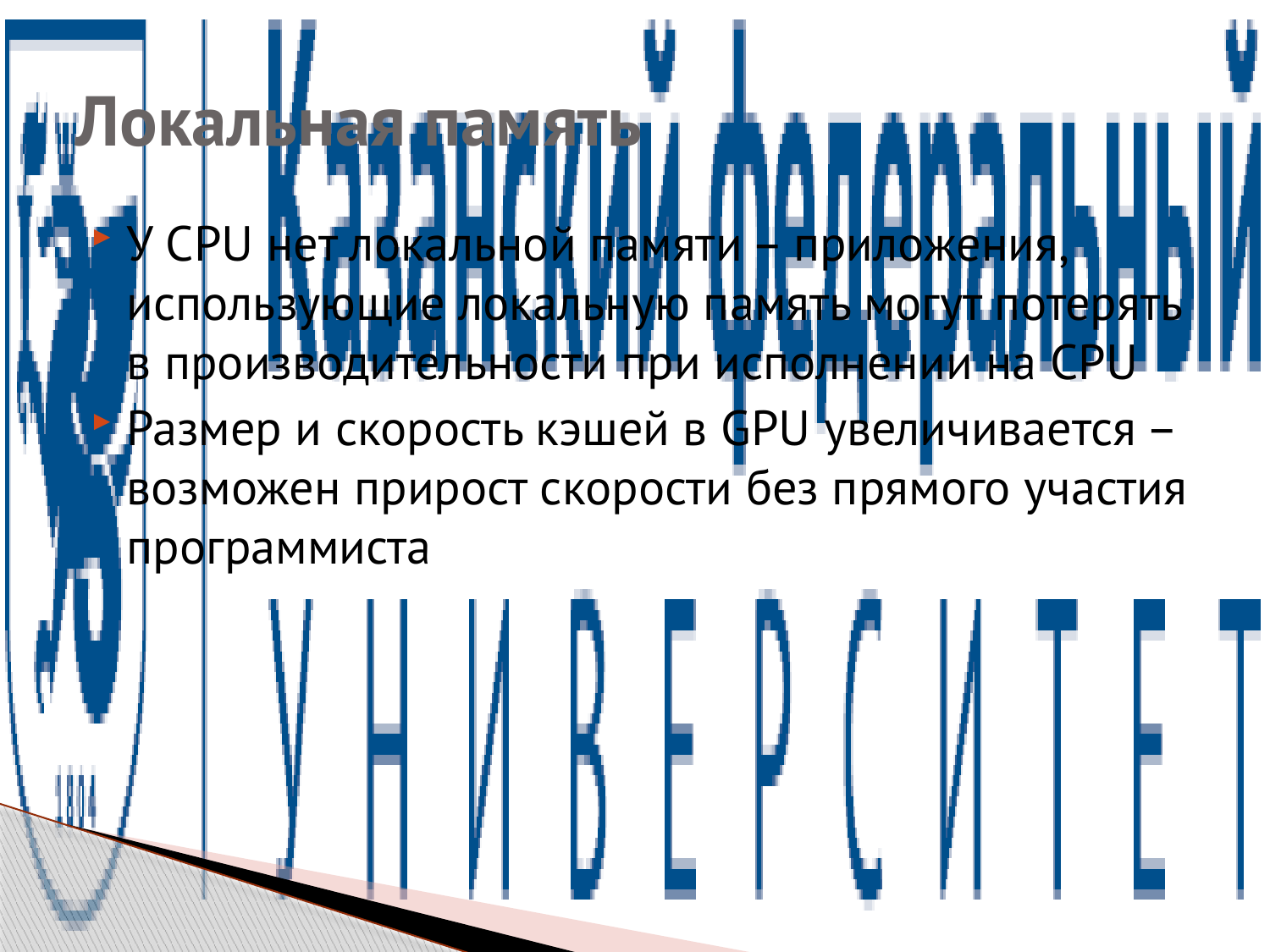

# Локальная память
У CPU нет локальной памяти – приложения, использующие локальную память могут потерять в производительности при исполнении на CPU
Размер и скорость кэшей в GPU увеличивается – возможен прирост скорости без прямого участия программиста